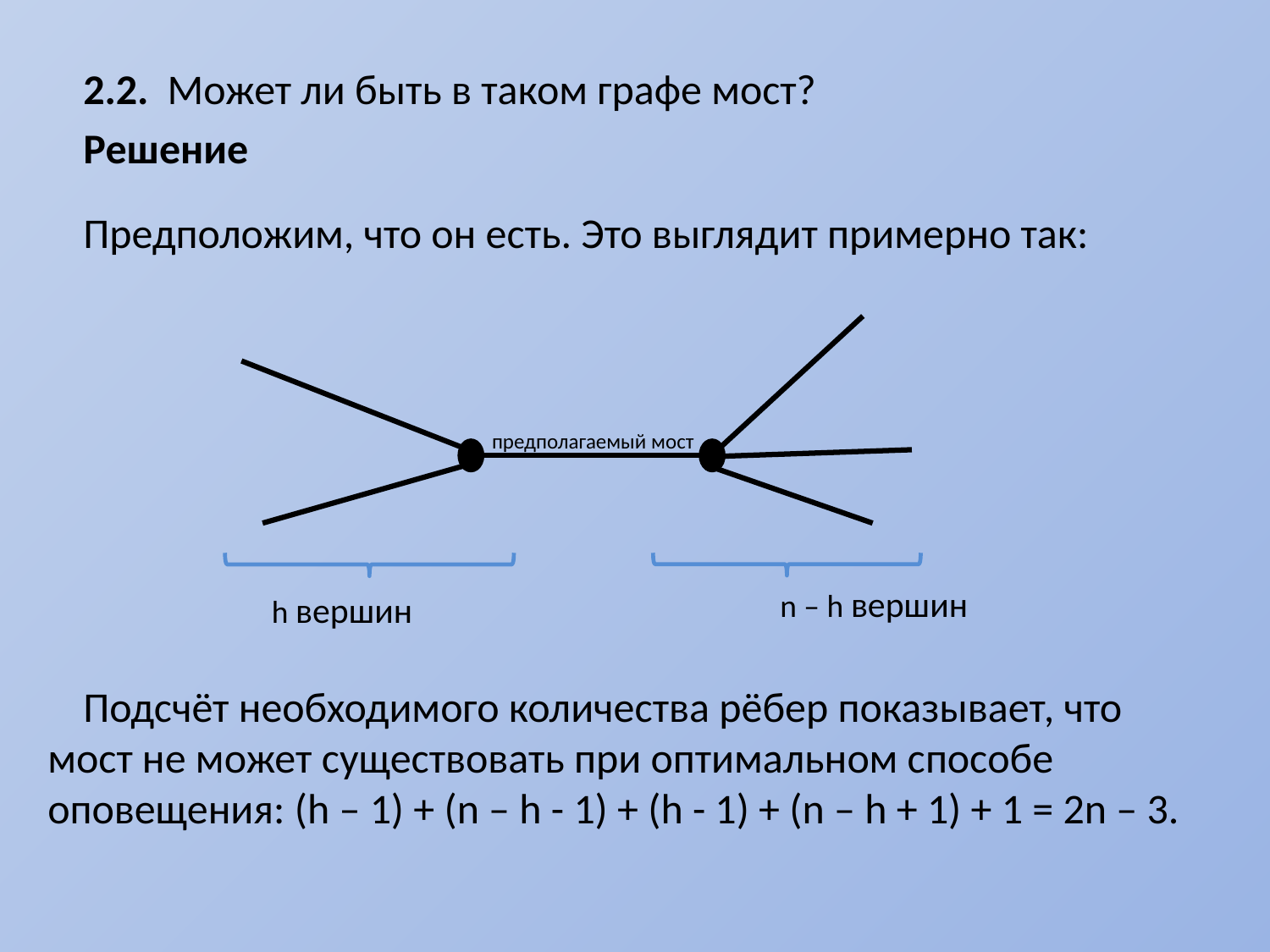

2.2.  Может ли быть в таком графе мост?
Решение
Предположим, что он есть. Это выглядит примерно так:

Подсчёт необходимого количества рёбер показывает, что мост не может существовать при оптимальном способе оповещения: (h – 1) + (n – h - 1) + (h - 1) + (n – h + 1) + 1 = 2n – 3.

предполагаемый мост

  n – h вершин
h вершин